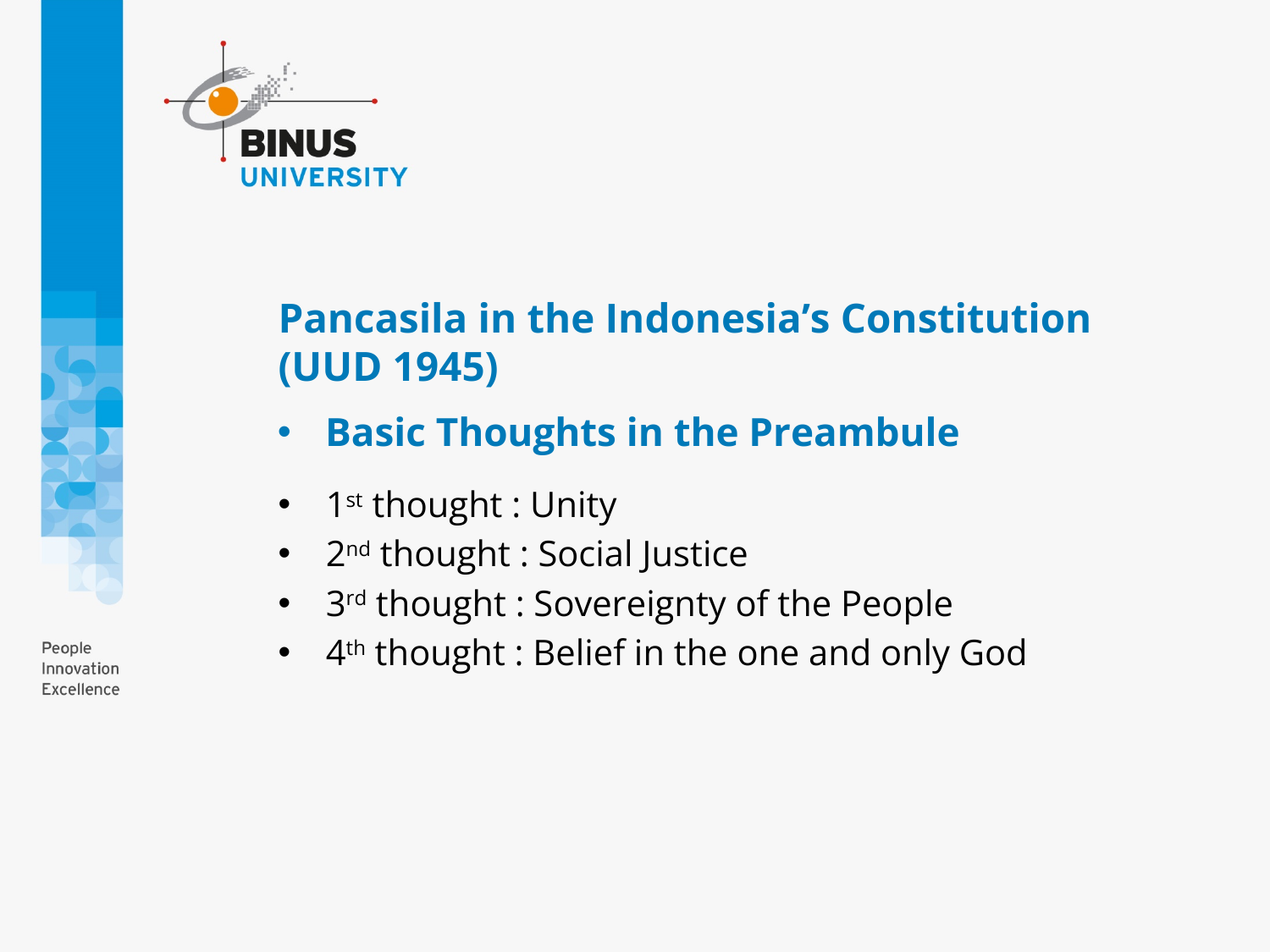

# Pancasila in the Indonesia’s Constitution (UUD 1945)
Basic Thoughts in the Preambule
1st thought : Unity
2nd thought : Social Justice
3rd thought : Sovereignty of the People
4th thought : Belief in the one and only God